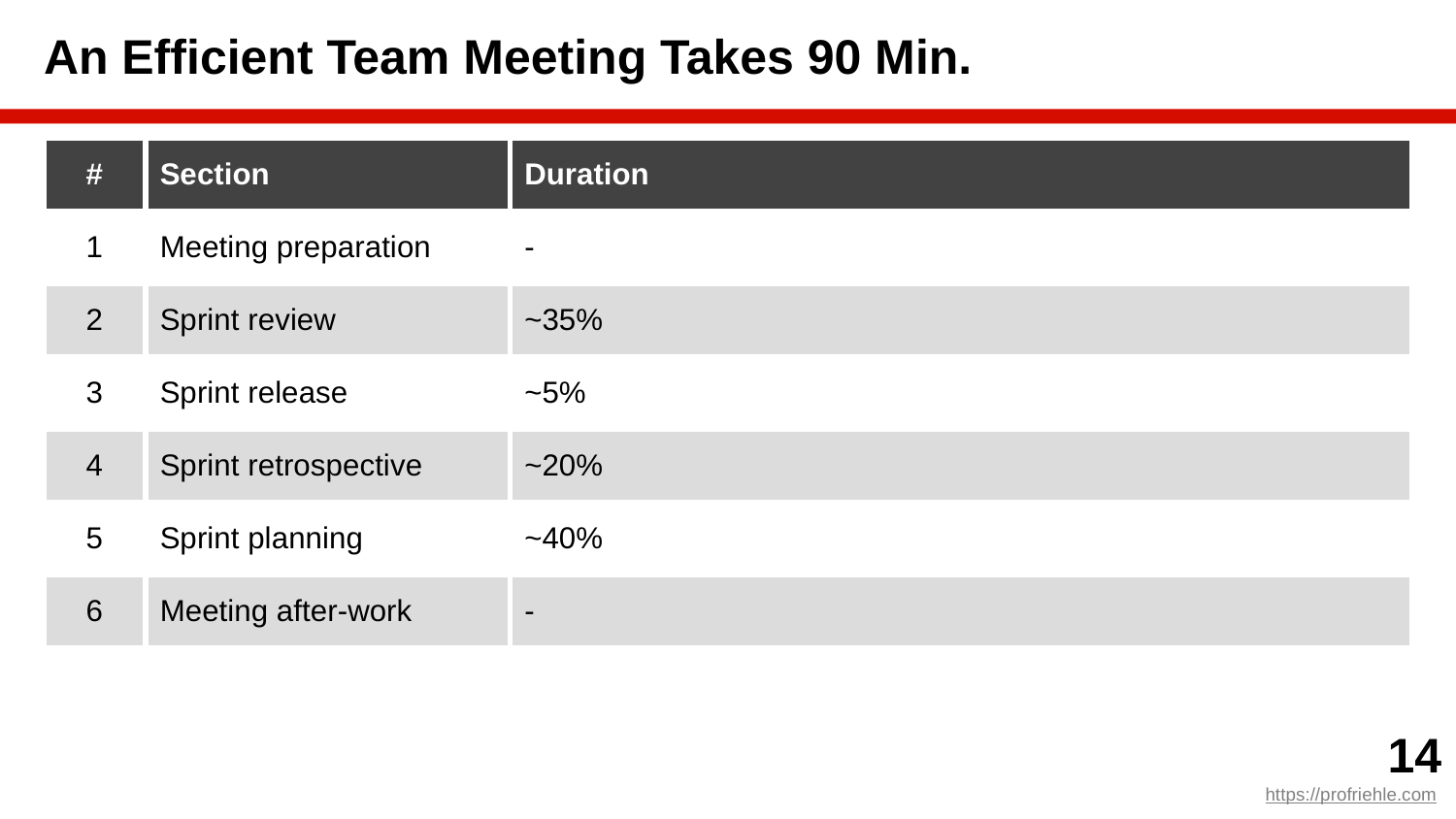

# An Efficient Team Meeting Takes 90 Min.
| # | Section | Duration |
| --- | --- | --- |
| 1 | Meeting preparation | - |
| 2 | Sprint review | ~35% |
| 3 | Sprint release | ~5% |
| 4 | Sprint retrospective | ~20% |
| 5 | Sprint planning | ~40% |
| 6 | Meeting after-work | - |
14
https://profriehle.com